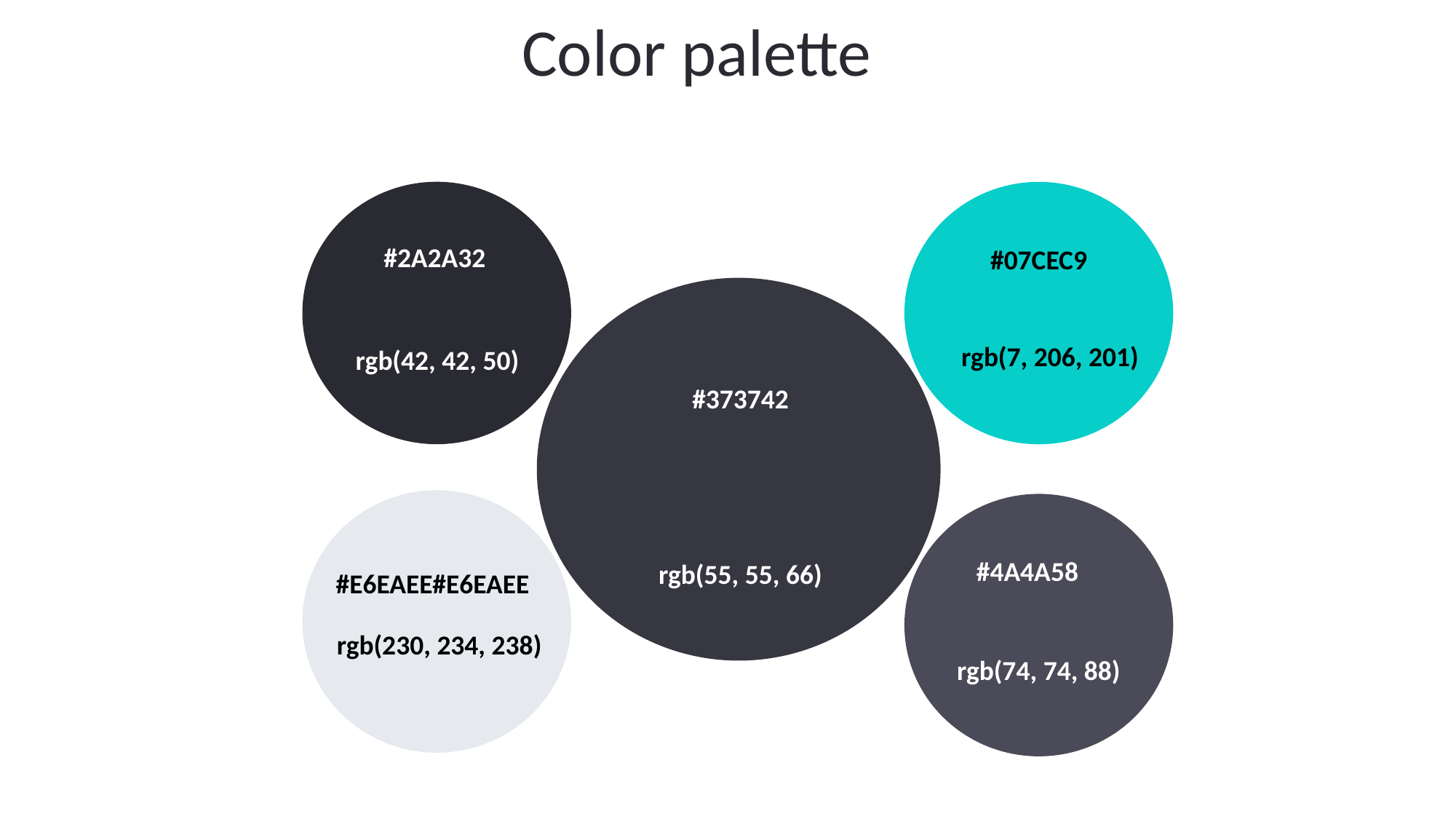

# Color palette

#2A2A32
#07CEC9

rgb(7, 206, 201)
rgb(42, 42, 50)
#373742

#4A4A58
rgb(55, 55, 66)
#E6EAEE#E6EAEE
rgb(230, 234, 238)
rgb(74, 74, 88)